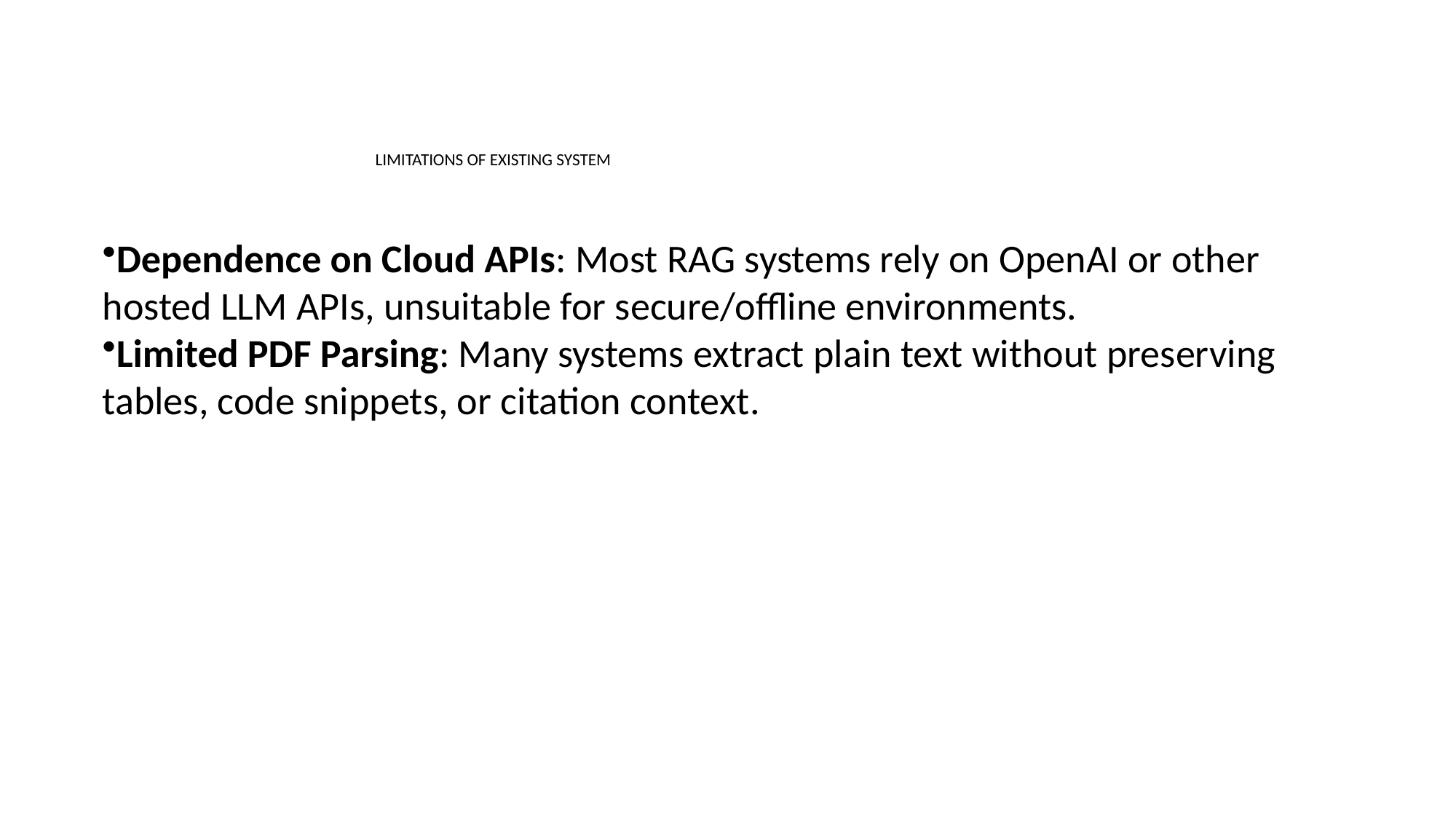

# LIMITATIONS OF EXISTING SYSTEM
Dependence on Cloud APIs: Most RAG systems rely on OpenAI or other hosted LLM APIs, unsuitable for secure/offline environments.
Limited PDF Parsing: Many systems extract plain text without preserving tables, code snippets, or citation context.